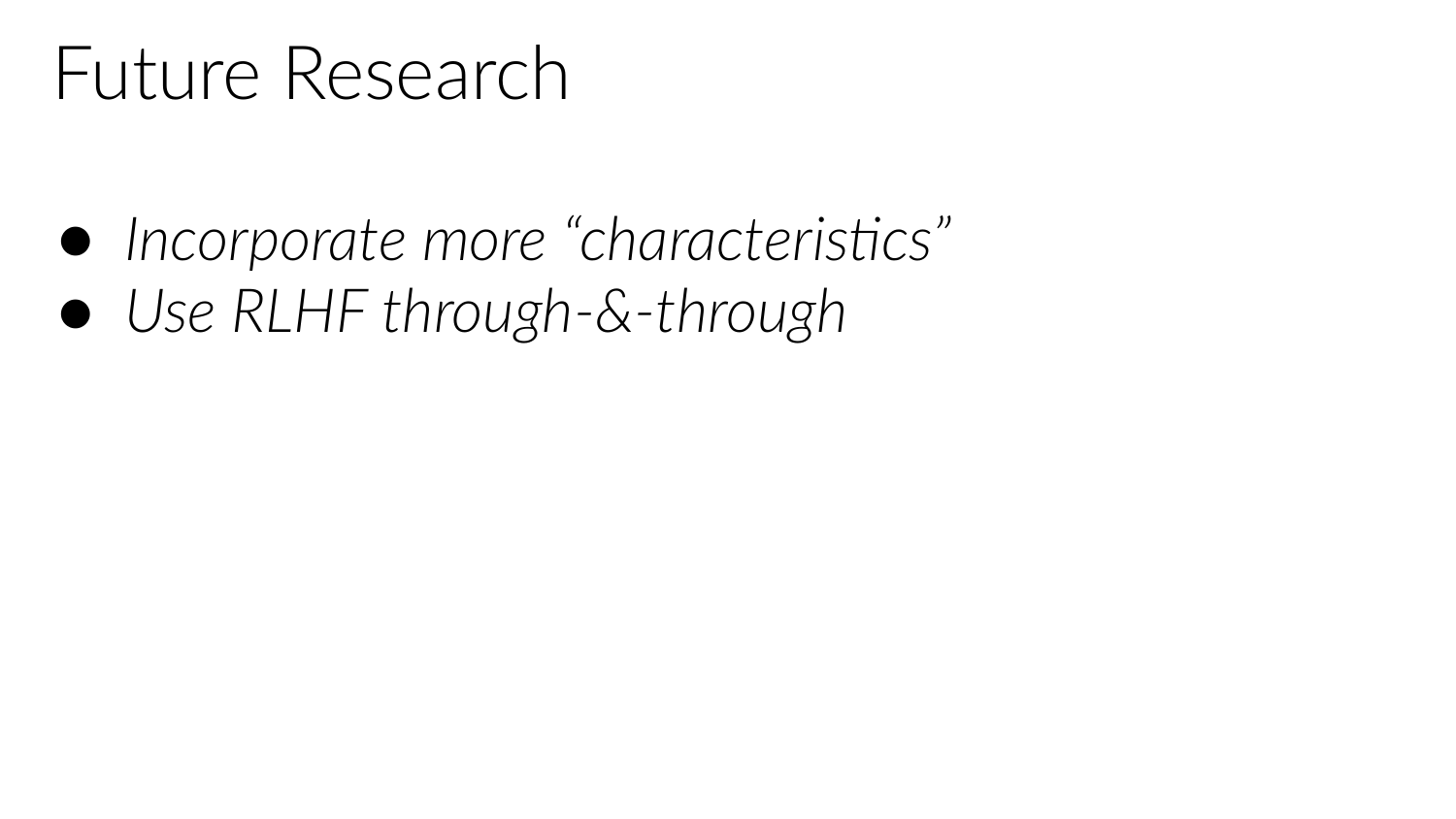

# Future Research
Incorporate more “characteristics”
Use RLHF through-&-through